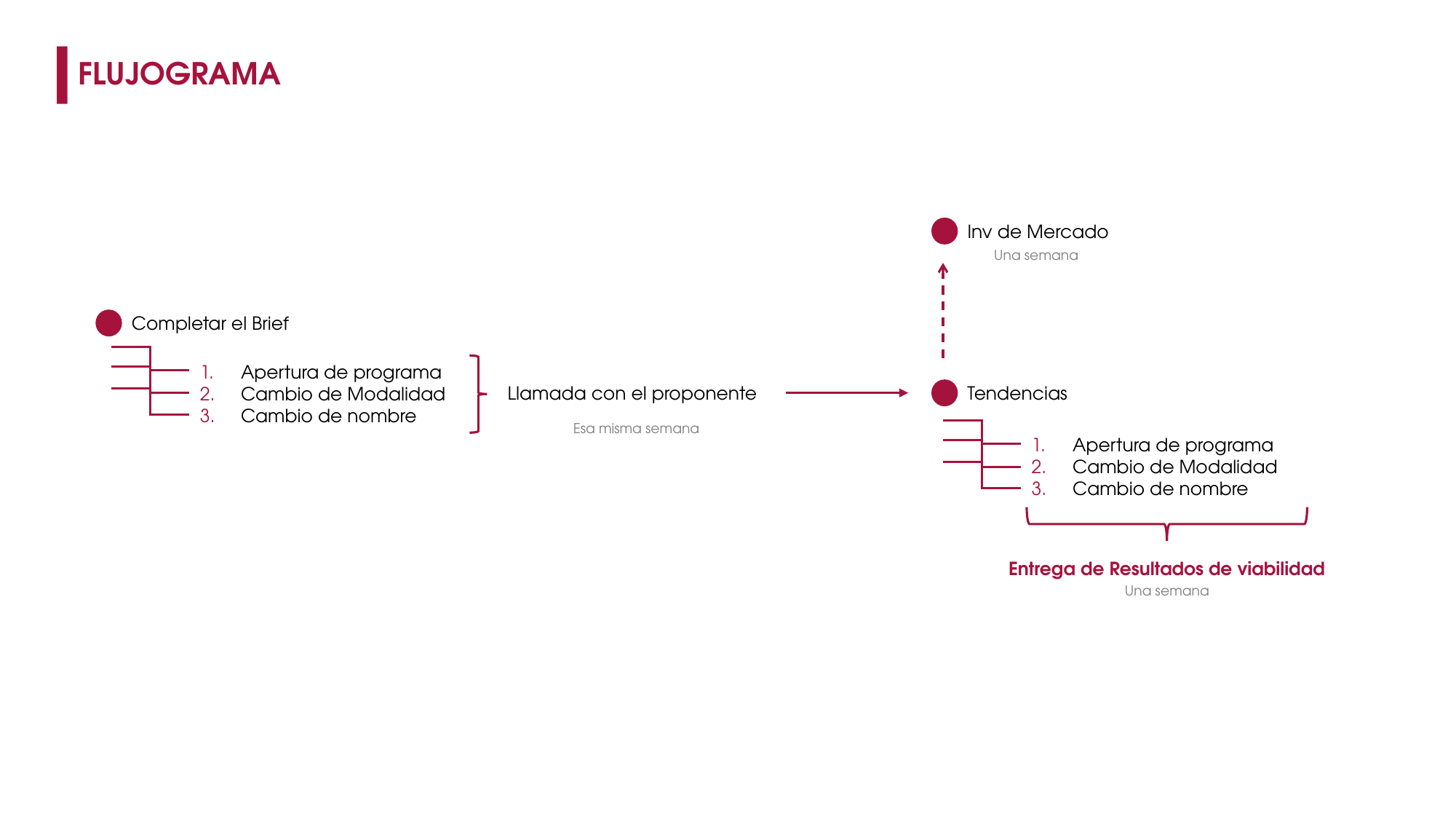

FLUJOGRAMA
Inv de Mercado

Una semana
Completar el Brief

Apertura de programa
Cambio de Modalidad
Cambio de nombre

Tendencias
Llamada con el proponente

Esa misma semana
Apertura de programa
Cambio de Modalidad
Cambio de nombre
Entrega de Resultados de viabilidad
Una semana